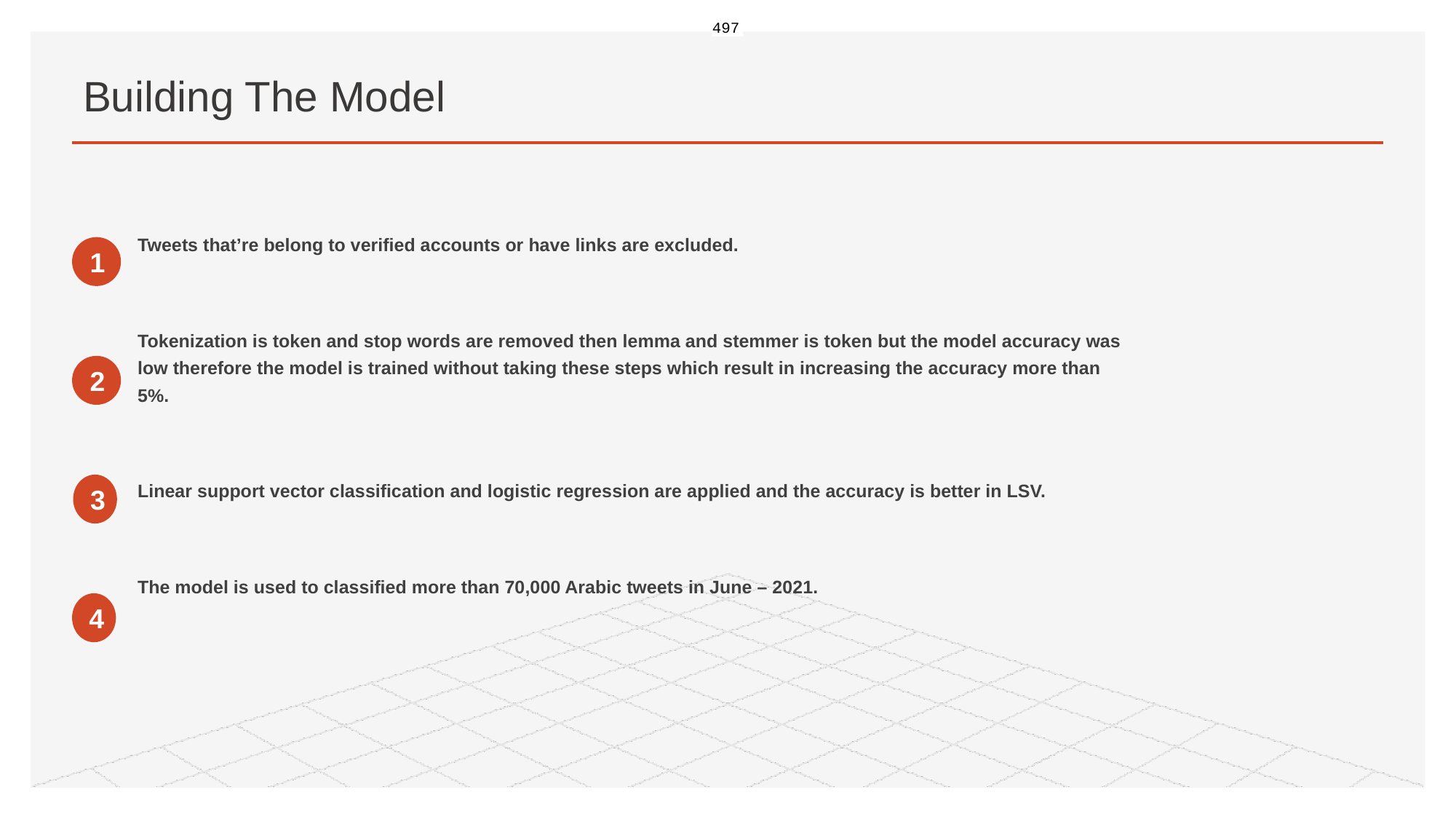

497
# Building The Model

Tweets that’re belong to verified accounts or have links are excluded.

Tokenization is token and stop words are removed then lemma and stemmer is token but the model accuracy was low therefore the model is trained without taking these steps which result in increasing the accuracy more than 5%.

Linear support vector classification and logistic regression are applied and the accuracy is better in LSV.

The model is used to classified more than 70,000 Arabic tweets in June – 2021.
1
2
3
4